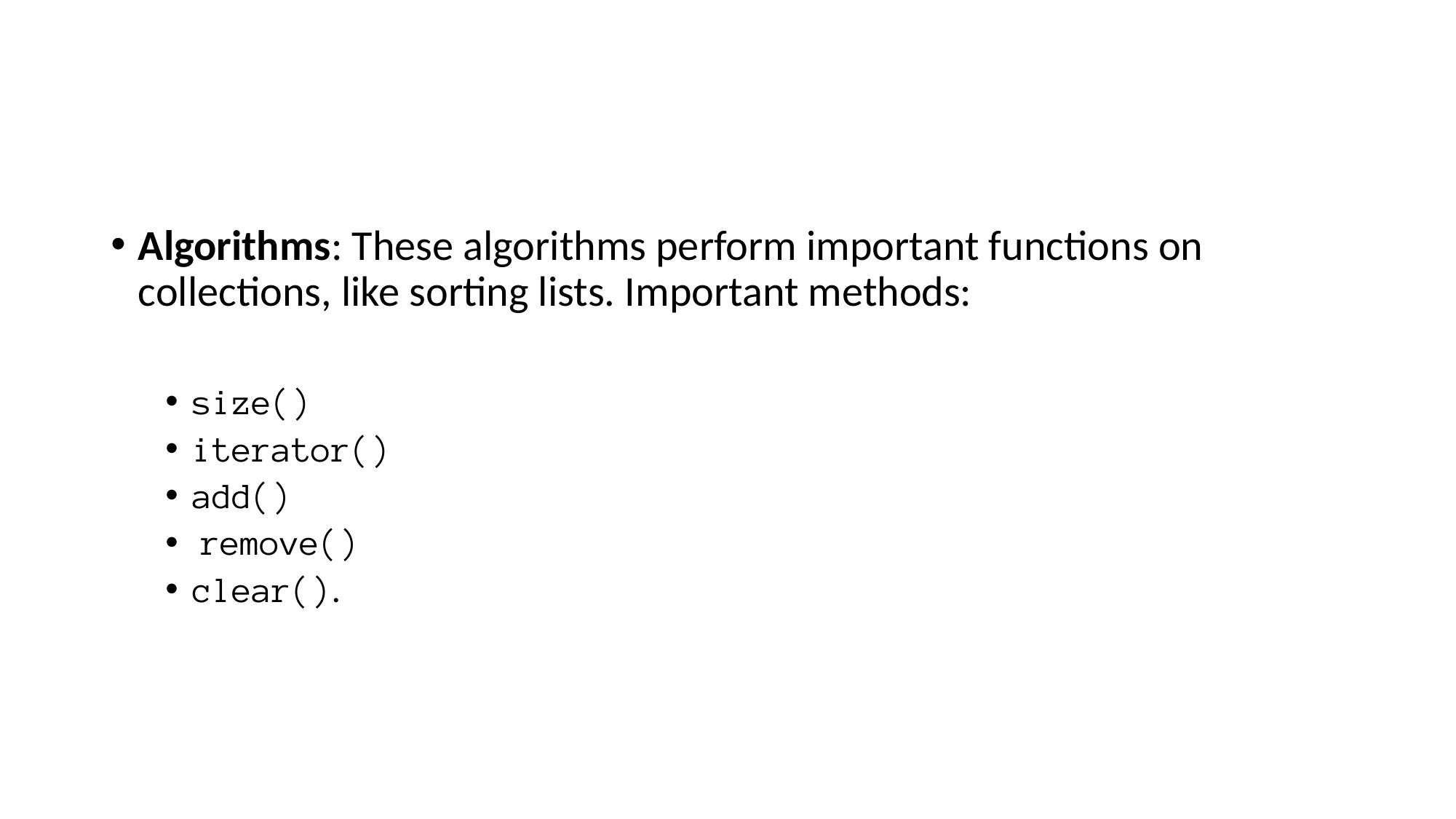

#
Algorithms: These algorithms perform important functions on collections, like sorting lists. Important methods:

size()
iterator()
add()
 remove()
clear().